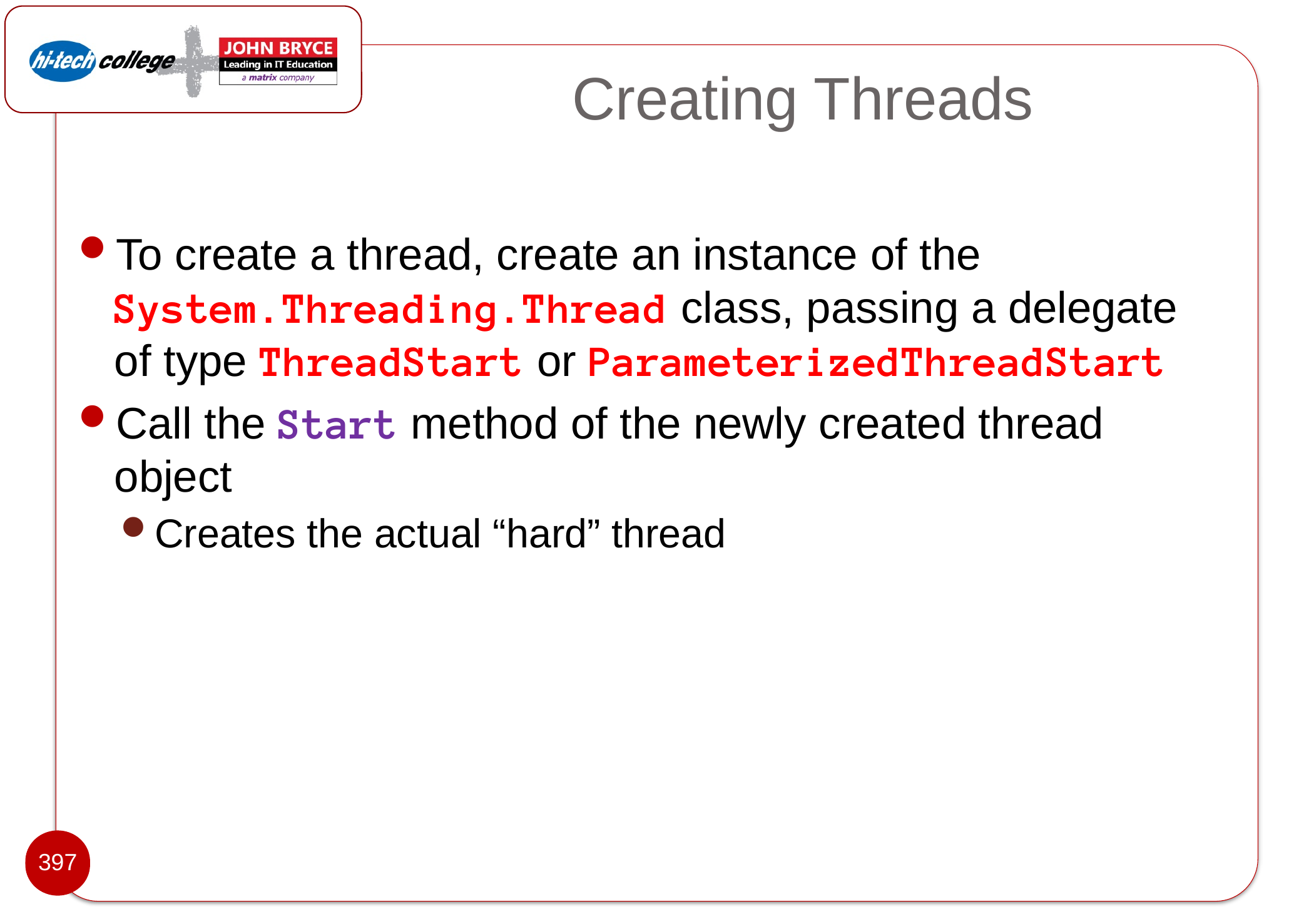

# Creating Threads
To create a thread, create an instance of the System.Threading.Thread class, passing a delegate of type ThreadStart or ParameterizedThreadStart
Call the Start method of the newly created thread object
Creates the actual “hard” thread

397